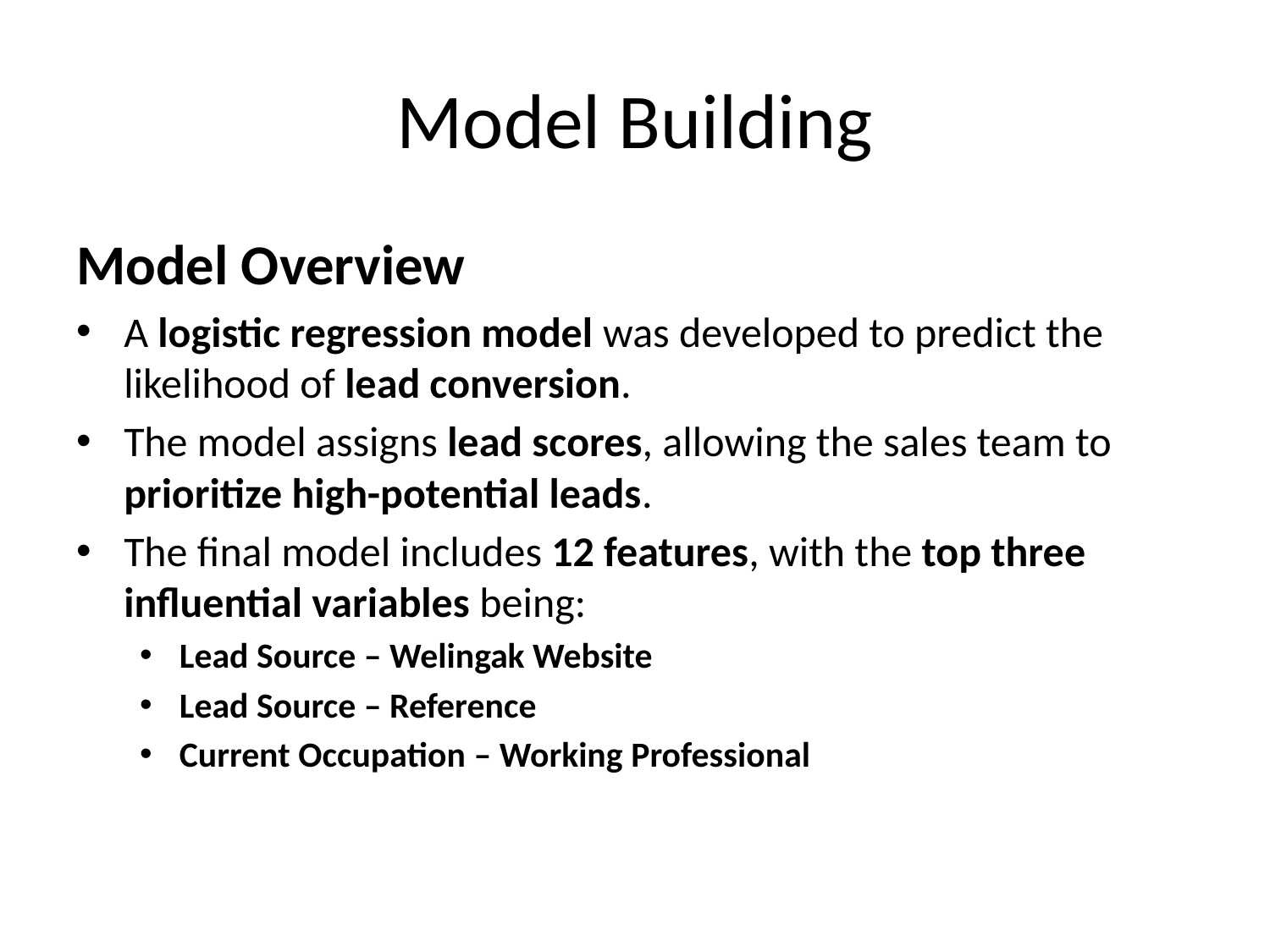

# Model Building
Model Overview
A logistic regression model was developed to predict the likelihood of lead conversion.
The model assigns lead scores, allowing the sales team to prioritize high-potential leads.
The final model includes 12 features, with the top three influential variables being:
Lead Source – Welingak Website
Lead Source – Reference
Current Occupation – Working Professional